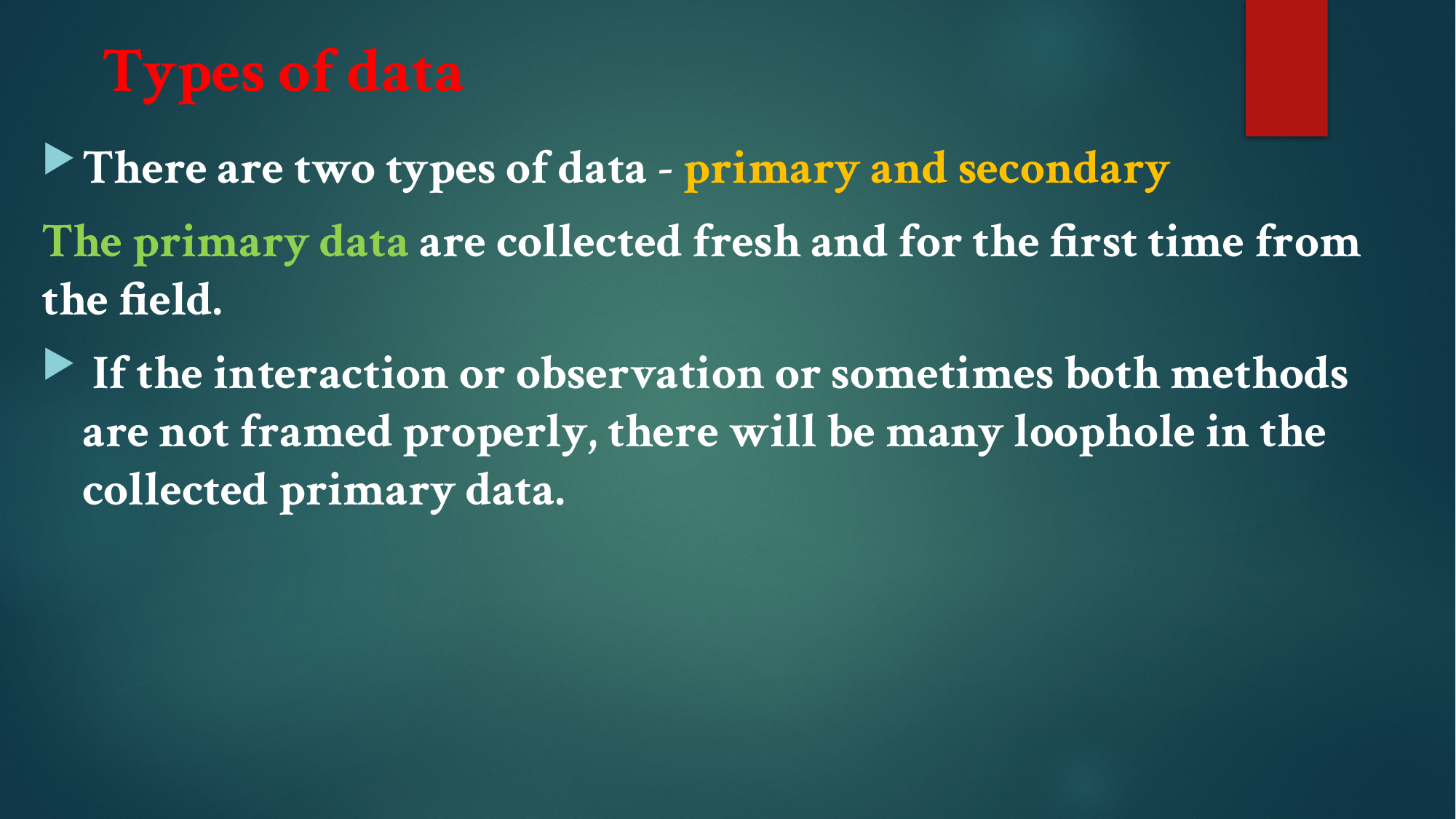

# Types of data
There are two types of data - primary and secondary
The primary data are collected fresh and for the first time from the field.
 If the interaction or observation or sometimes both methods are not framed properly, there will be many loophole in the collected primary data.